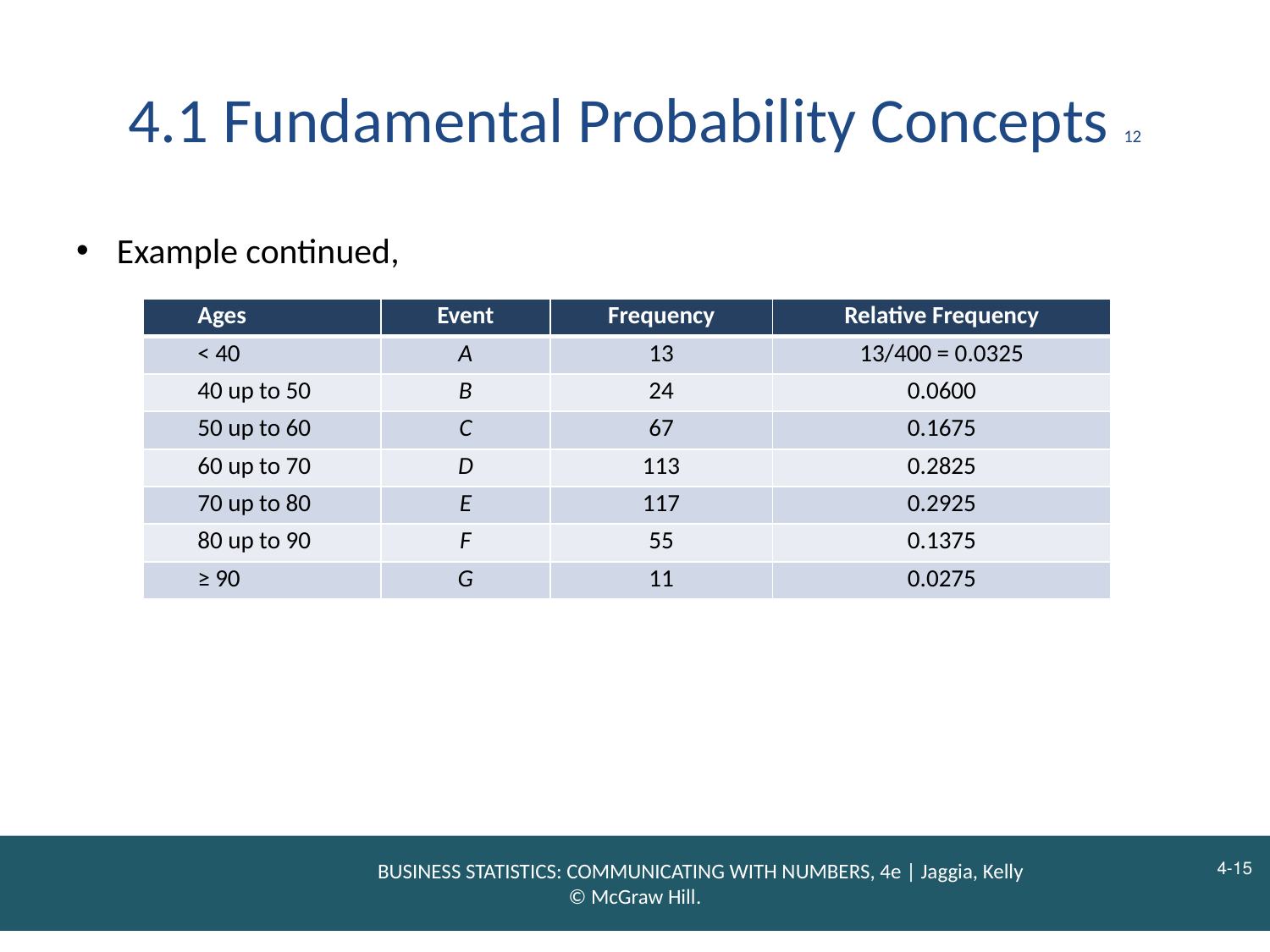

# 4.1 Fundamental Probability Concepts 12
Example continued,
| Ages | Event | Frequency | Relative Frequency |
| --- | --- | --- | --- |
| < 40 | A | 13 | 13/400 = 0.0325 |
| 40 up to 50 | B | 24 | 0.0600 |
| 50 up to 60 | C | 67 | 0.1675 |
| 60 up to 70 | D | 113 | 0.2825 |
| 70 up to 80 | E | 117 | 0.2925 |
| 80 up to 90 | F | 55 | 0.1375 |
| ≥ 90 | G | 11 | 0.0275 |
The following table read 13/400 = 0.0325 as “13 divided by 400 equals 0.0325"